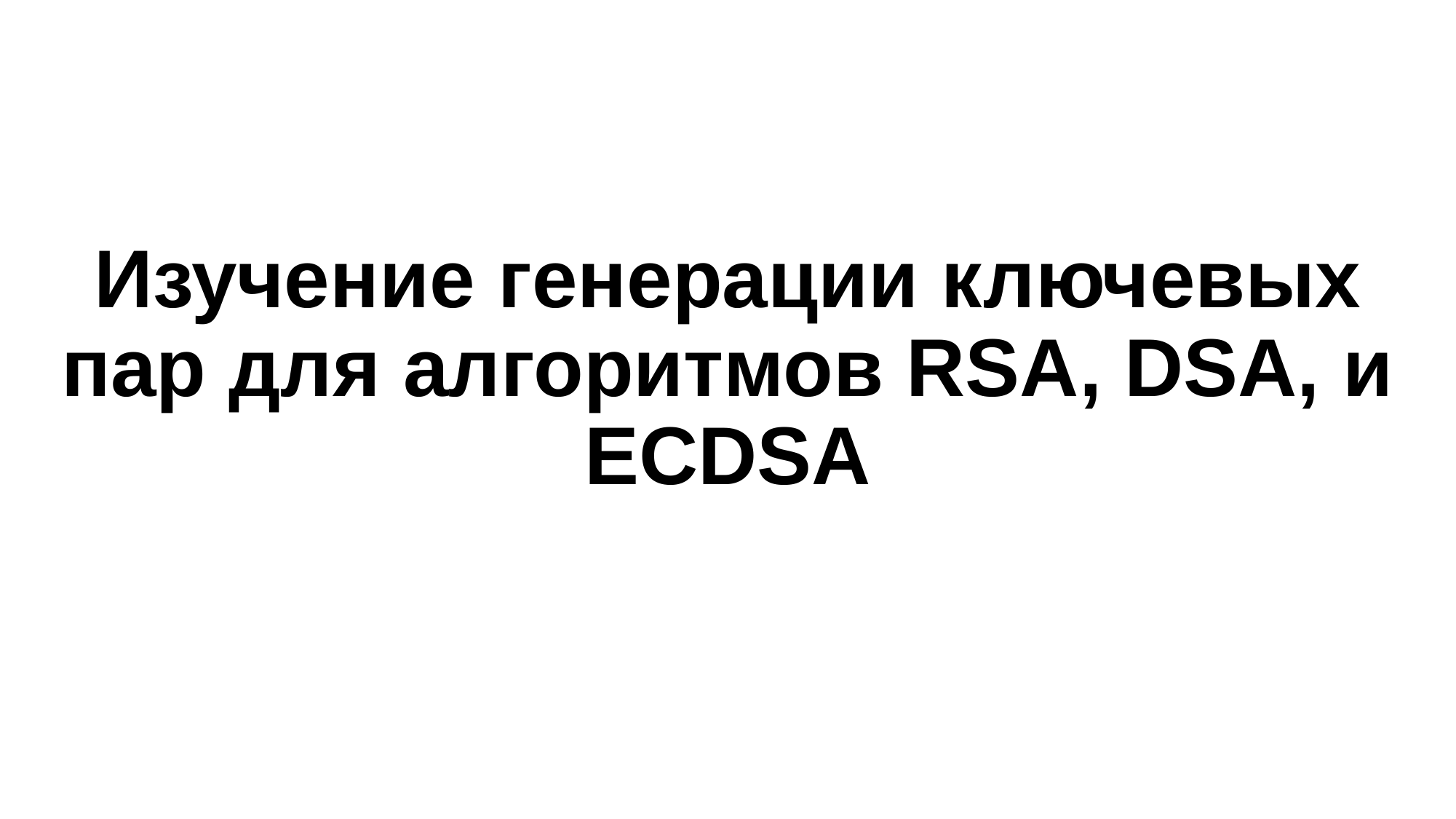

# Изучение генерации ключевых пар для алгоритмов RSA, DSA, и ECDSA